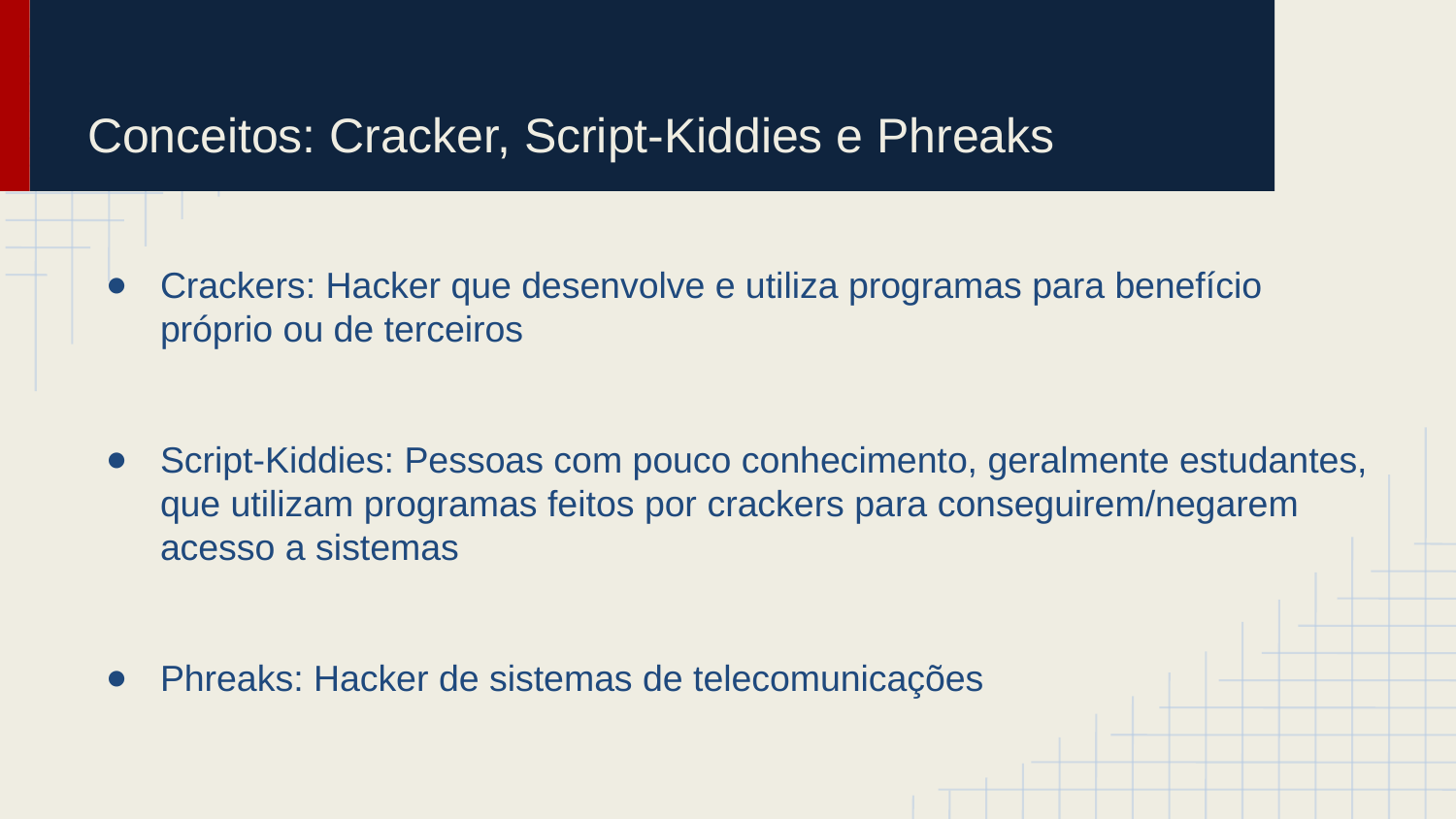

# Conceitos: Cracker, Script-Kiddies e Phreaks

Crackers: Hacker que desenvolve e utiliza programas para benefício próprio ou de terceiros

Script-Kiddies: Pessoas com pouco conhecimento, geralmente estudantes, que utilizam programas feitos por crackers para conseguirem/negarem acesso a sistemas

Phreaks: Hacker de sistemas de telecomunicações